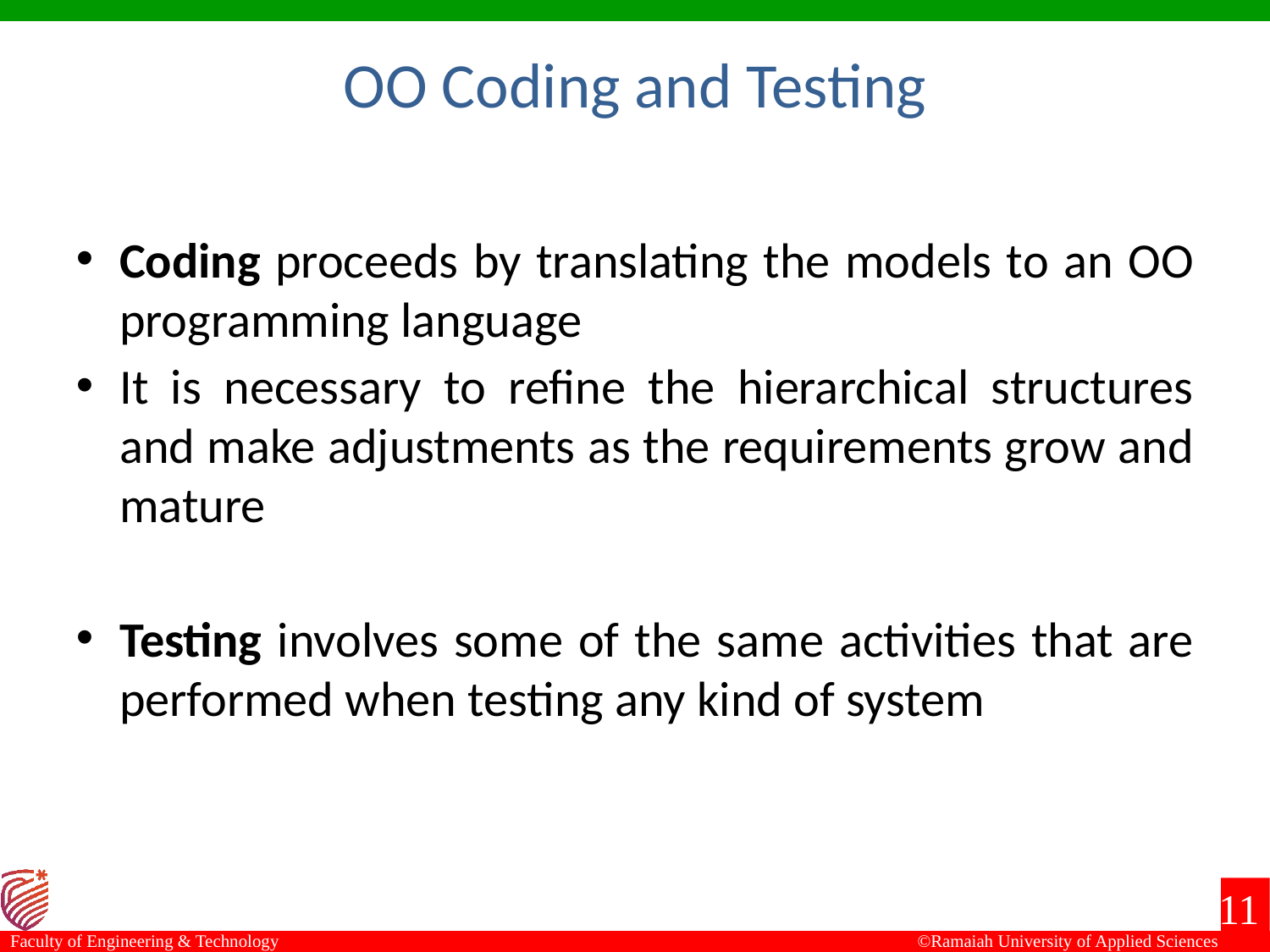

OO Coding and Testing
Coding proceeds by translating the models to an OO programming language
It is necessary to refine the hierarchical structures and make adjustments as the requirements grow and mature

Testing involves some of the same activities that are performed when testing any kind of system

11